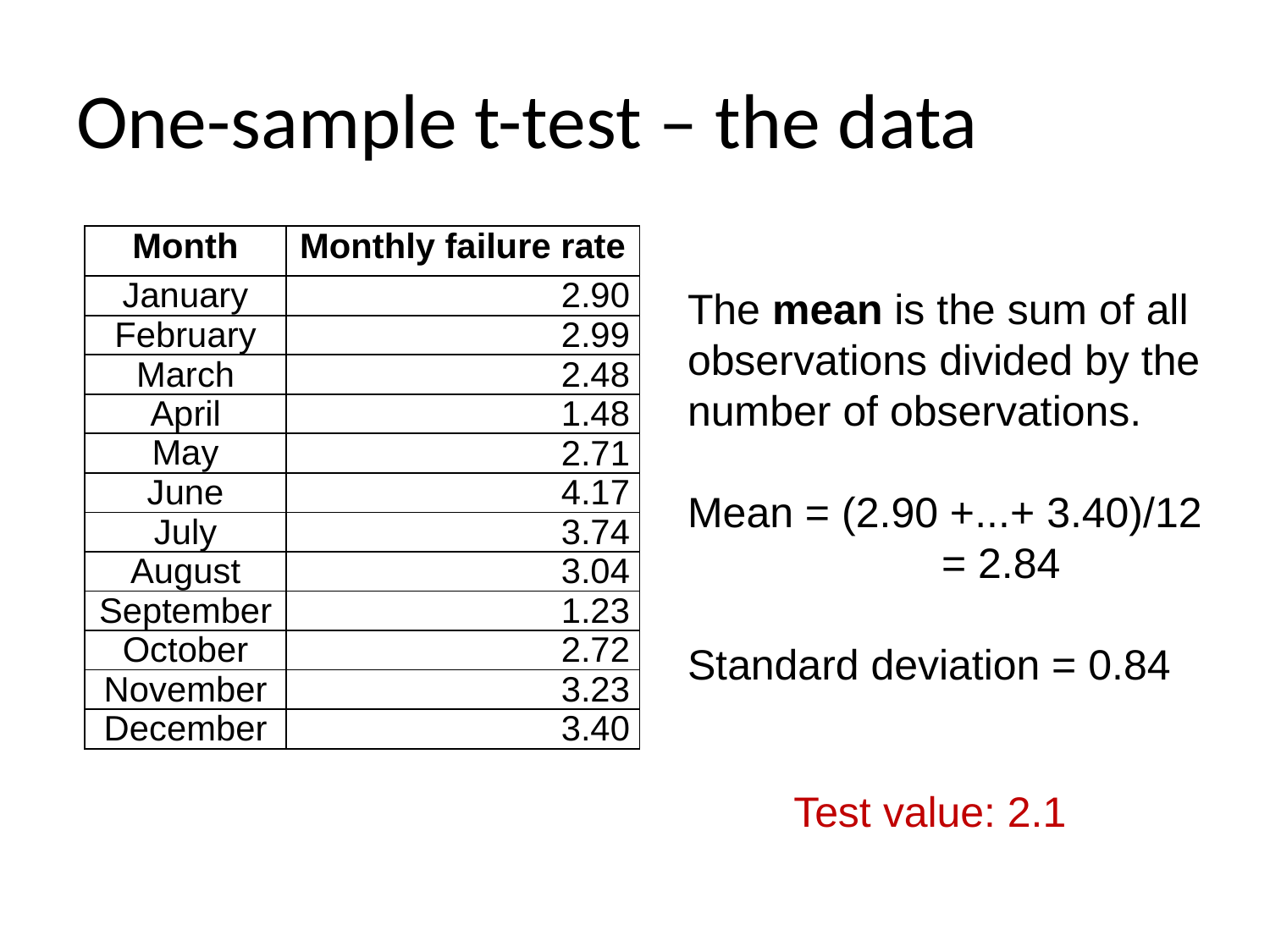

# One-sample t-test – the data
| Month | Monthly failure rate |
| --- | --- |
| January | 2.90 |
| February | 2.99 |
| March | 2.48 |
| April | 1.48 |
| May | 2.71 |
| June | 4.17 |
| July | 3.74 |
| August | 3.04 |
| September | 1.23 |
| October | 2.72 |
| November | 3.23 |
| December | 3.40 |
The mean is the sum of all observations divided by the number of observations.

Mean = (2.90 +...+ 3.40)/12              	= 2.84

Standard deviation = 0.84

Test value: 2.1